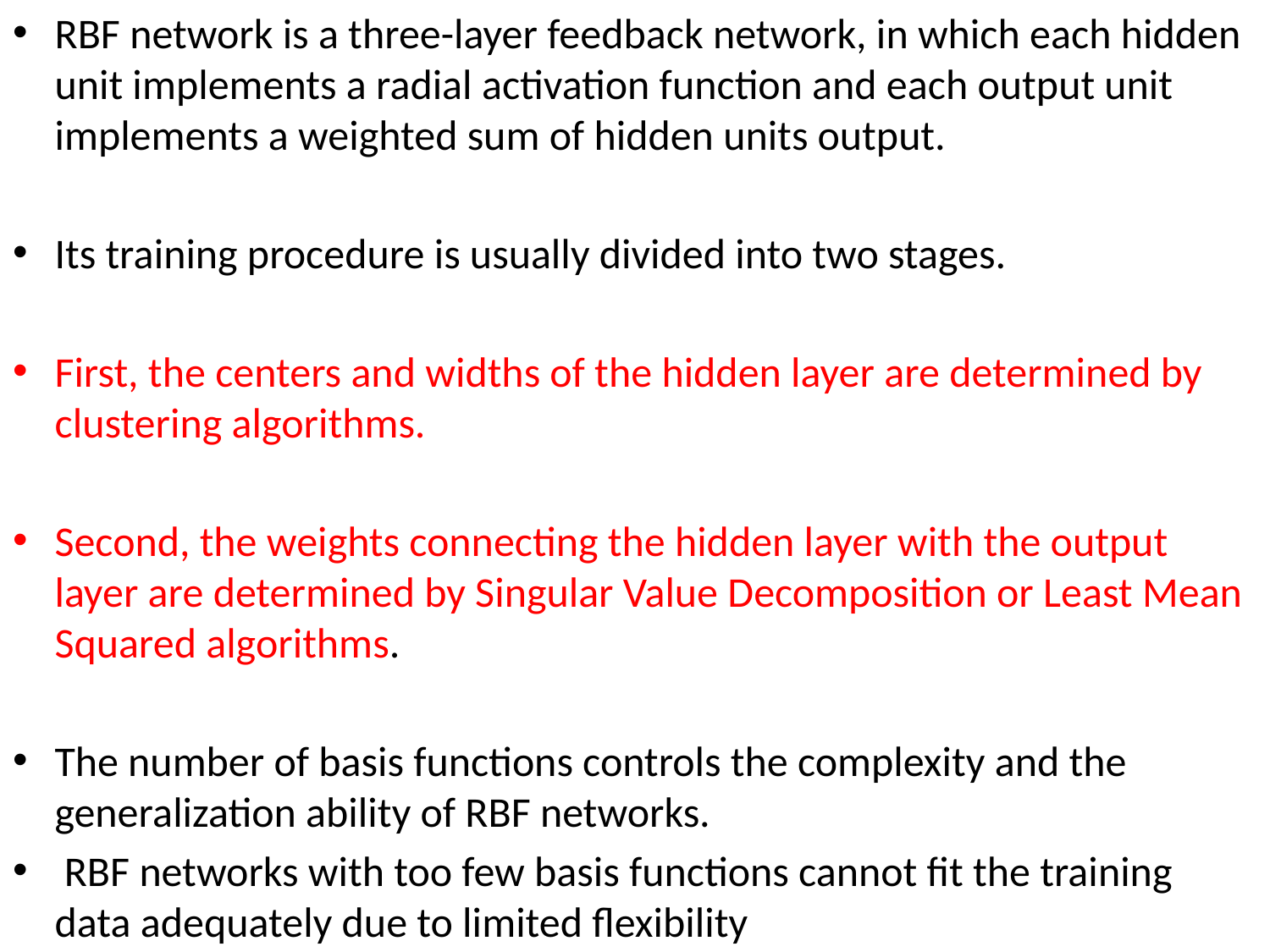

RBF network is a three-layer feedback network, in which each hidden unit implements a radial activation function and each output unit implements a weighted sum of hidden units output.

Its training procedure is usually divided into two stages.

First, the centers and widths of the hidden layer are determined by clustering algorithms.

Second, the weights connecting the hidden layer with the output layer are determined by Singular Value Decomposition or Least Mean Squared algorithms.

The number of basis functions controls the complexity and the generalization ability of RBF networks.
 RBF networks with too few basis functions cannot fit the training data adequately due to limited flexibility